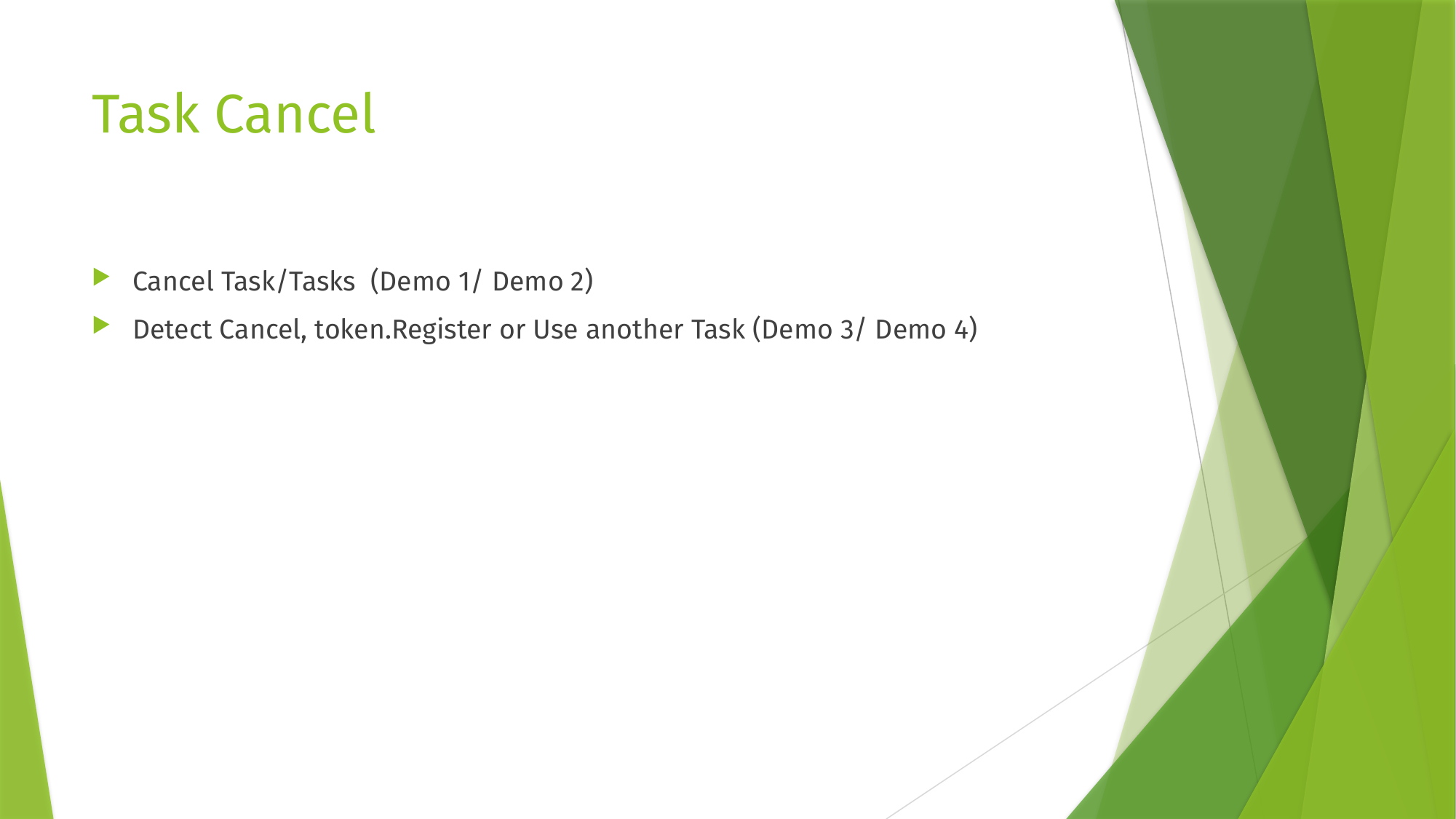

# Task Cancel
Cancel Task/Tasks  (Demo 1/ Demo 2)
Detect Cancel, token.Register or Use another Task (Demo 3/ Demo 4)